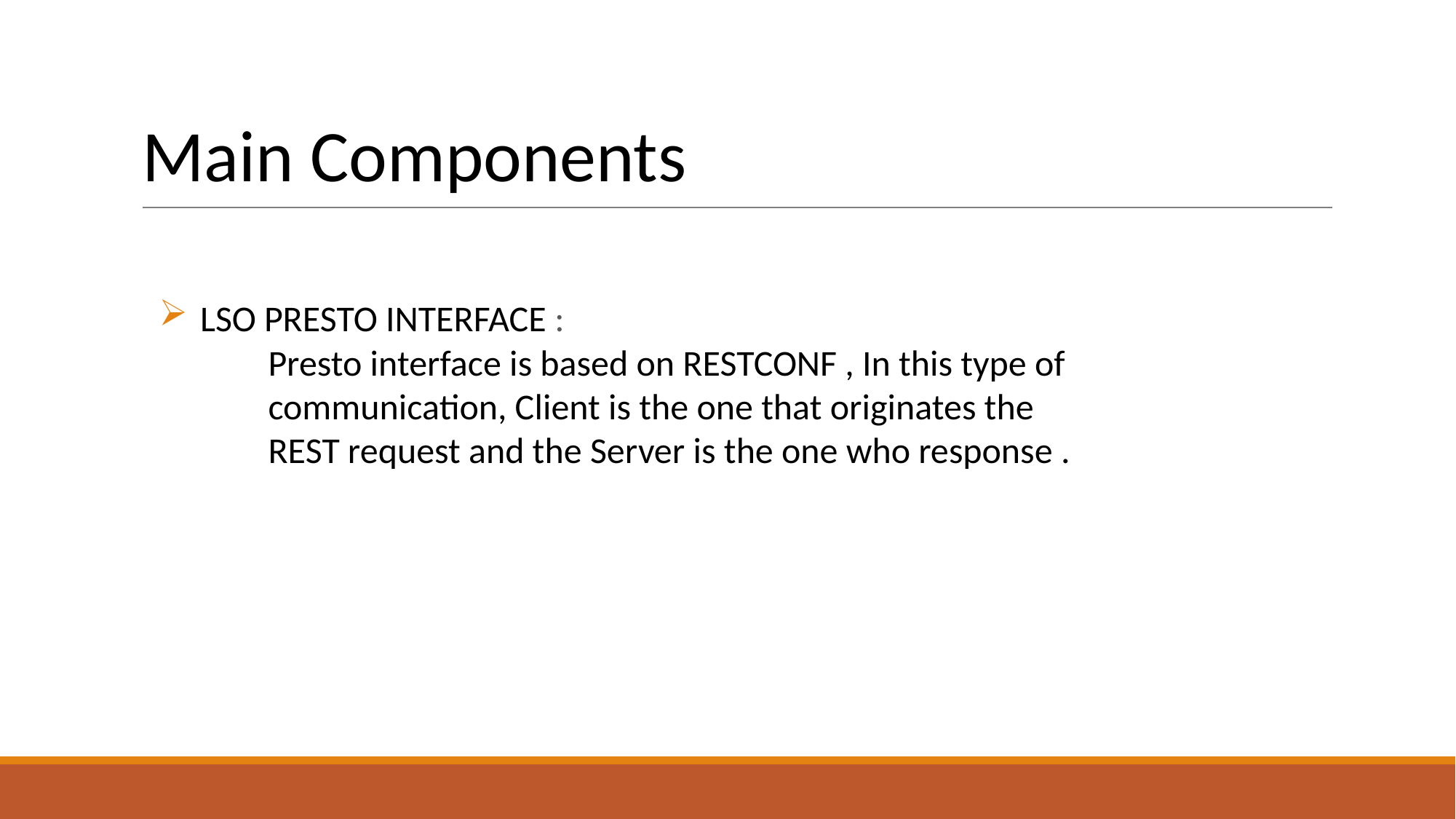

# Main Components
LSO PRESTO INTERFACE :
 	Presto interface is based on RESTCONF , In this type of 	communication, Client is the one that originates the 	REST request and the Server is the one who response .